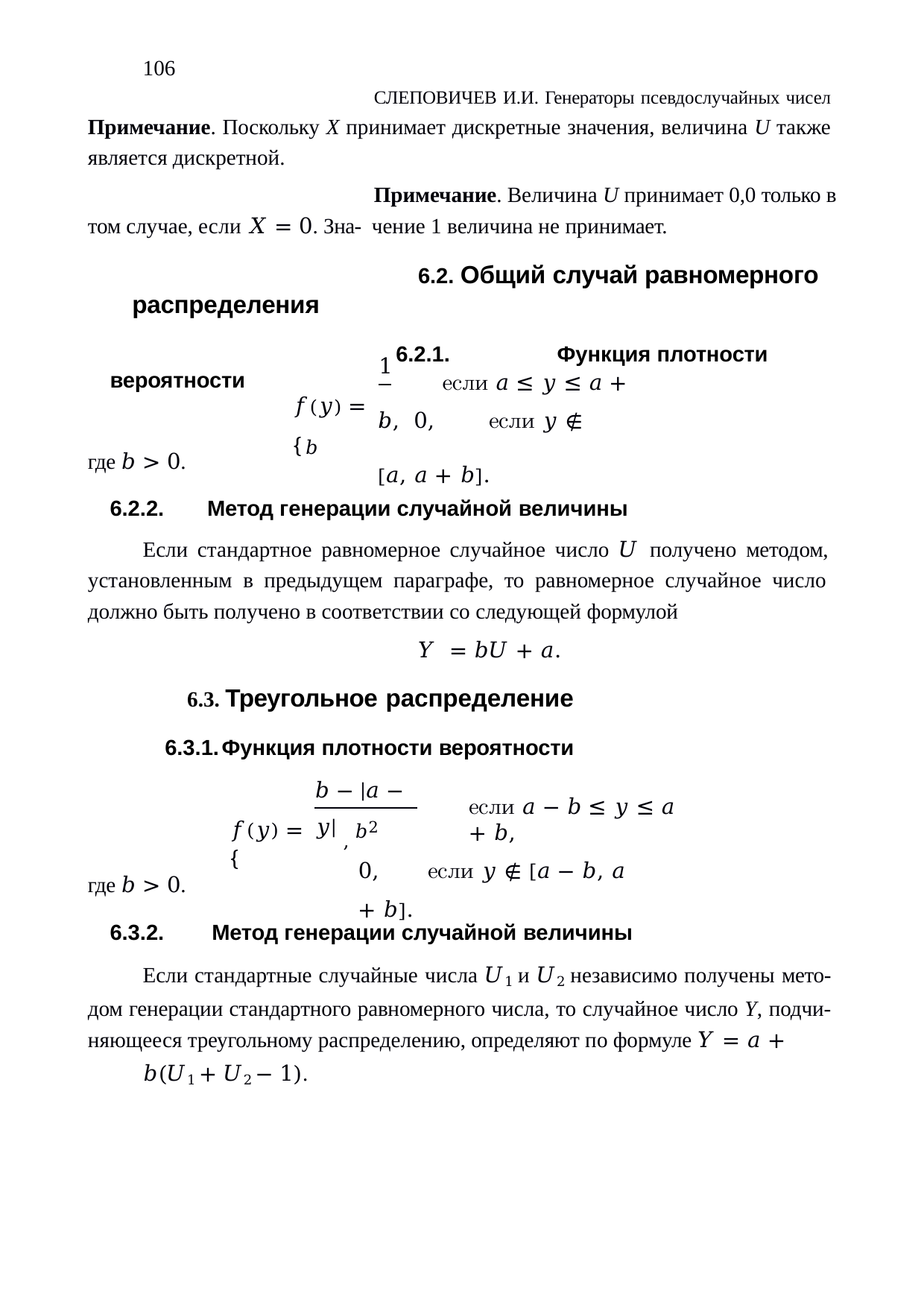

106
СЛЕПОВИЧЕВ И.И. Генераторы псевдослучайных чисел  Примечание. Поскольку X принимает дискретные значения, величина U также  является дискретной.
Примечание. Величина U принимает 0,0 только в том случае, если 𝑋 = 0. Зна-  чение 1 величина не принимает.
6.2. Общий случай равномерного распределения
6.2.1.	Функция плотности вероятности
1 ,
если 𝑎 ≤ 𝑦 ≤ 𝑎 + 𝑏,  0,	если 𝑦 ∉ [𝑎, 𝑎 + 𝑏].
𝑓(𝑦) = {𝑏

где 𝑏 > 0.
6.2.2.	Метод генерации случайной величины
Если стандартное равномерное случайное число 𝑈 получено методом,  установленным в предыдущем параграфе, то равномерное случайное число  должно быть получено в соответствии со следующей формулой
𝑌  = 𝑏𝑈 + 𝑎.
6.3. Треугольное распределение
6.3.1.	Функция плотности вероятности
𝑏 − |𝑎 − 𝑦| ,
если 𝑎 − 𝑏 ≤ 𝑦 ≤ 𝑎 + 𝑏,
𝑏2
0,	если 𝑦 ∉ [𝑎 − 𝑏, 𝑎 + 𝑏].
𝑓(𝑦) = {

где 𝑏 > 0.
6.3.2.	Метод генерации случайной величины
Если стандартные случайные числа 𝑈1 и 𝑈2 независимо получены мето-  дом генерации стандартного равномерного числа, то случайное число Y, подчи-  няющееся треугольному распределению, определяют по формуле 𝑌 = 𝑎 +
𝑏(𝑈1 + 𝑈2 − 1).